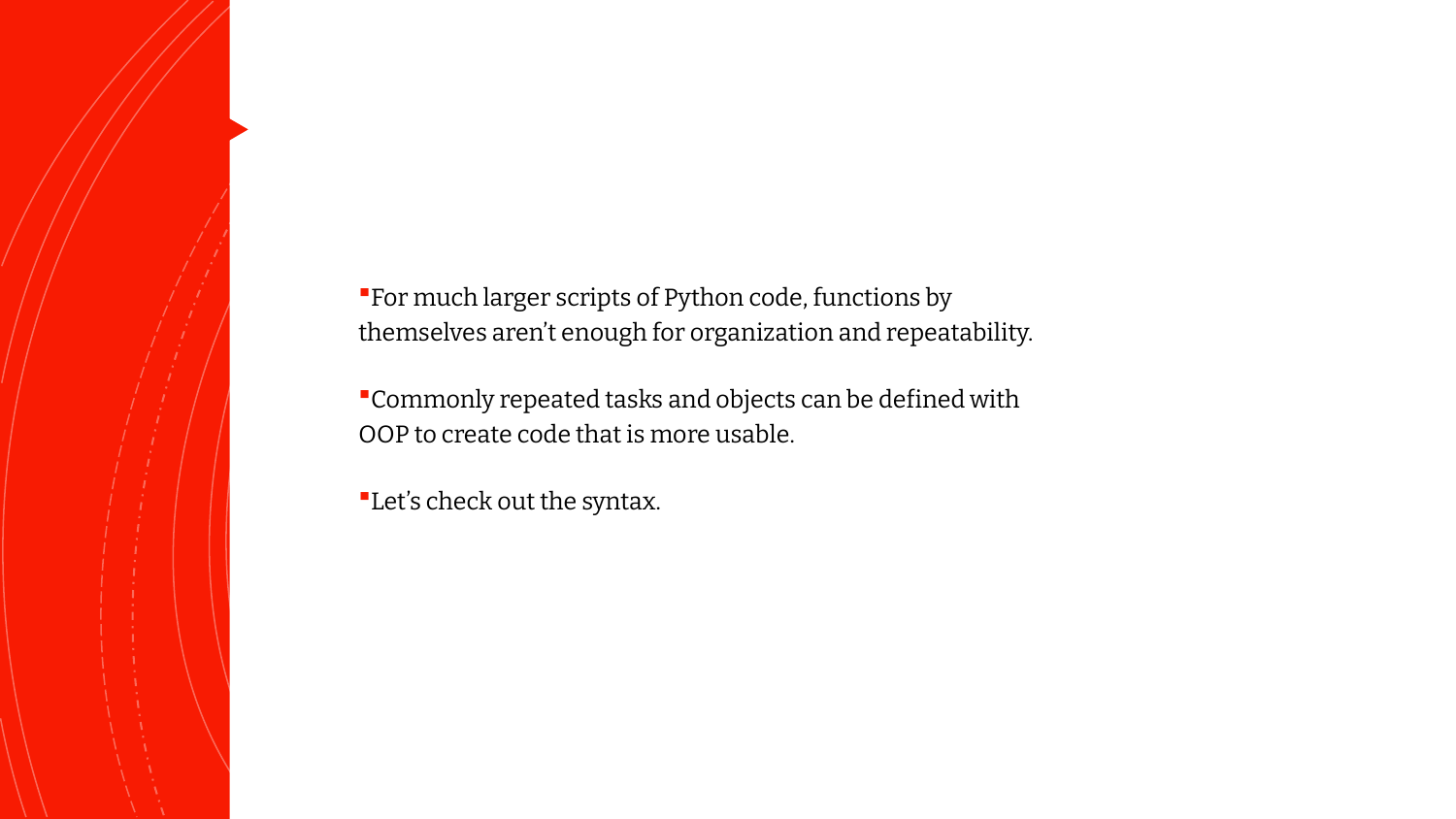

#

For much larger scripts of Python code, functions by themselves aren’t enough for organization and repeatability.
Commonly repeated tasks and objects can be defined with OOP to create code that is more usable.
Let’s check out the syntax.